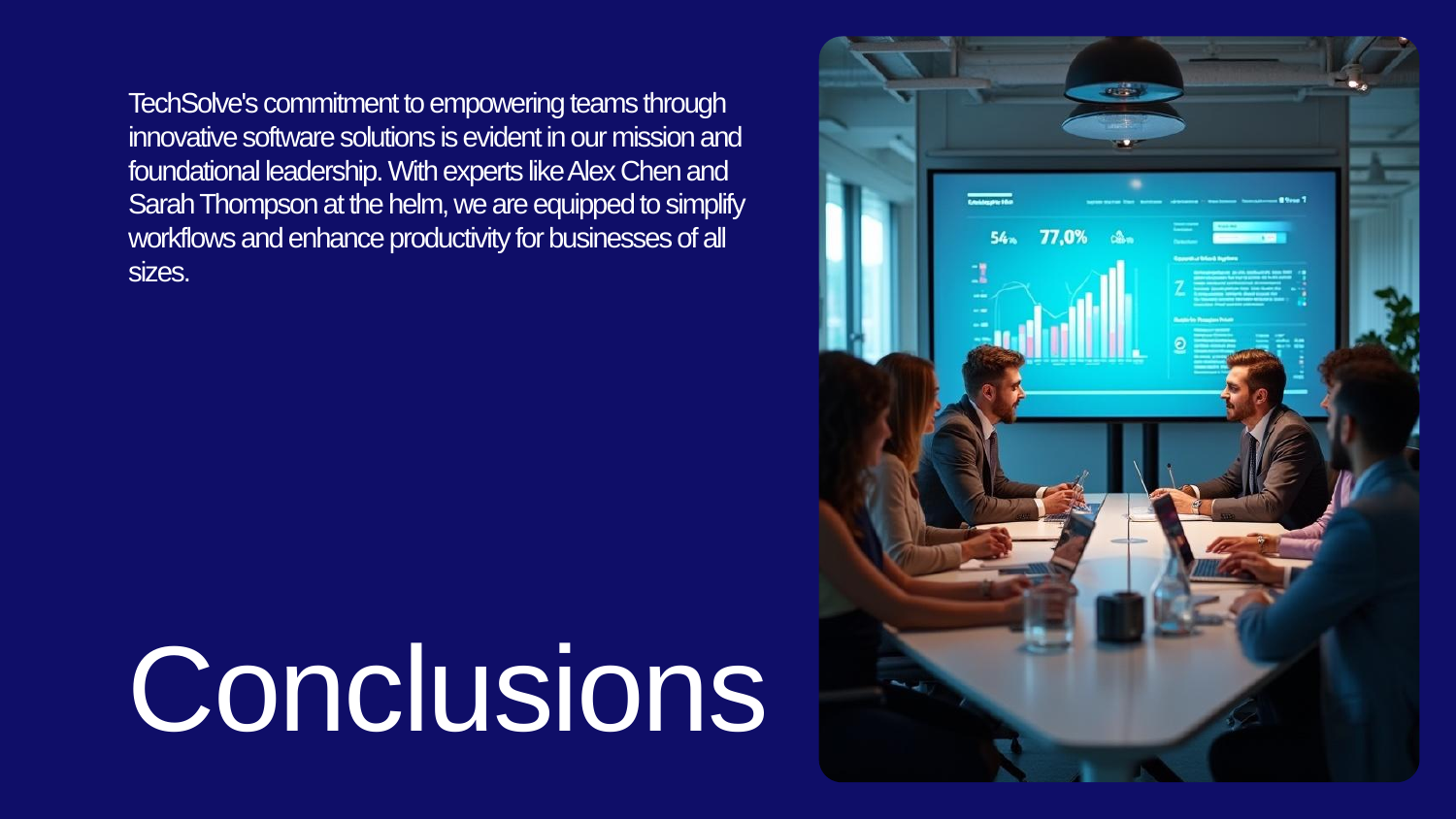

TechSolve's commitment to empowering teams through innovative software solutions is evident in our mission and foundational leadership. With experts like Alex Chen and Sarah Thompson at the helm, we are equipped to simplify workflows and enhance productivity for businesses of all sizes.
Conclusions